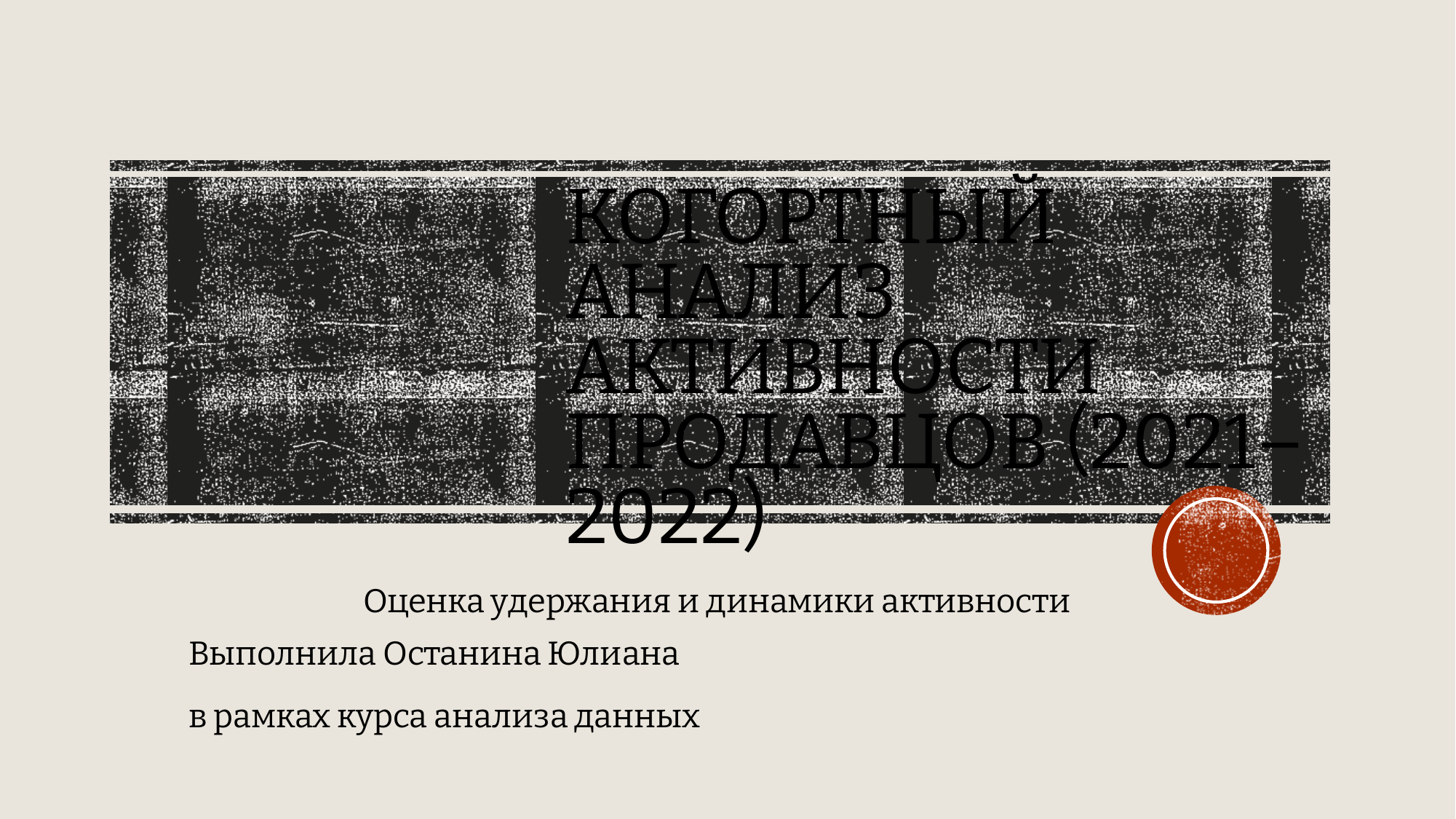

# Когортный анализ активности продавцов (2021–2022)
Оценка удержания и динамики активности
							Выполнила Останина Юлиана
							в рамках курса анализа данных